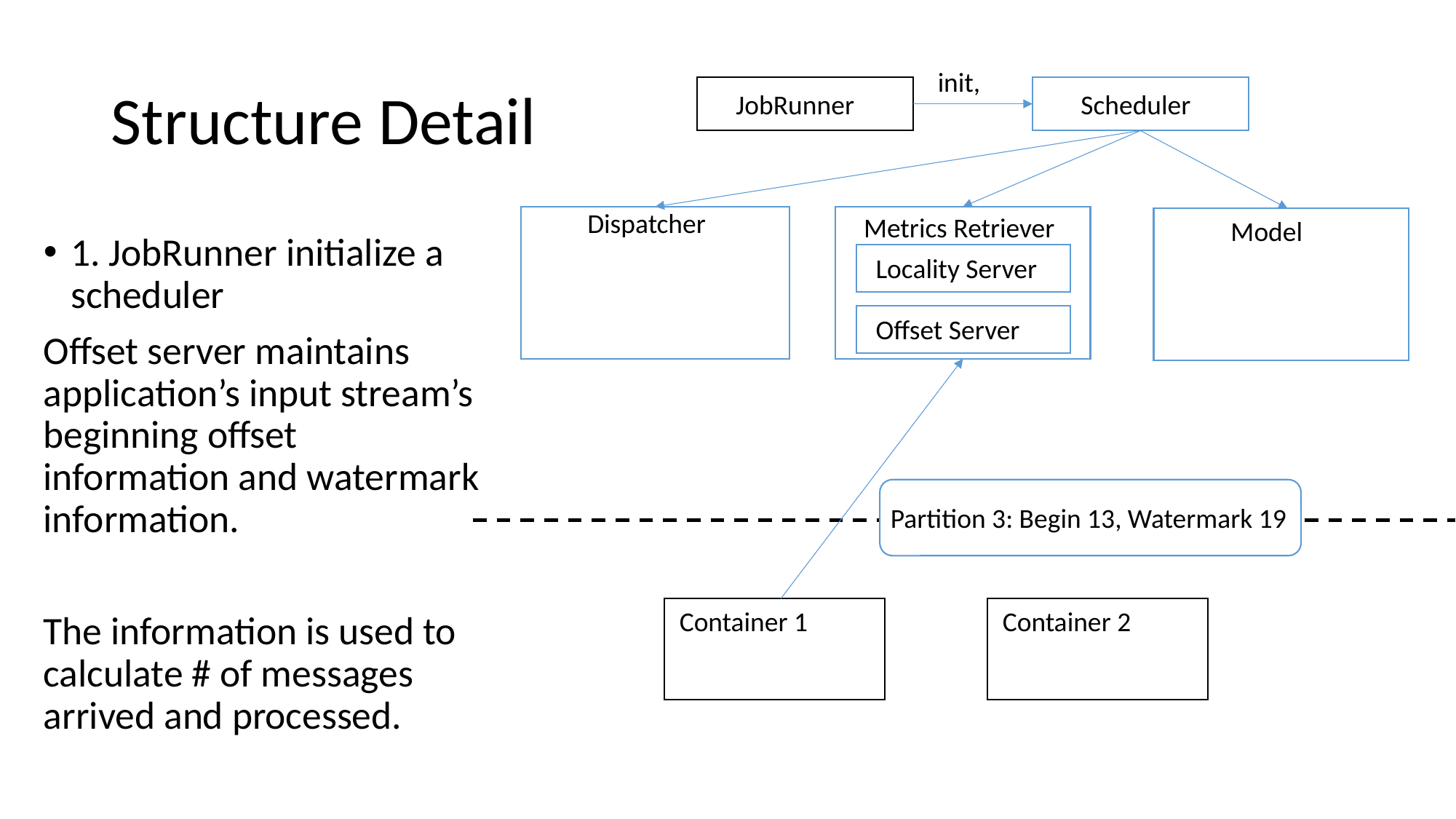

# Structure Detail
init,

JobRunner
Scheduler
Dispatcher
Metrics Retriever

Model
1. JobRunner initialize a scheduler
Offset server maintains application’s input stream’s beginning offset information and watermark information.

The information is used to calculate # of messages arrived and processed.

Locality Server

Offset Server

Partition 3: Begin 13, Watermark 19

Container 1

Container 2